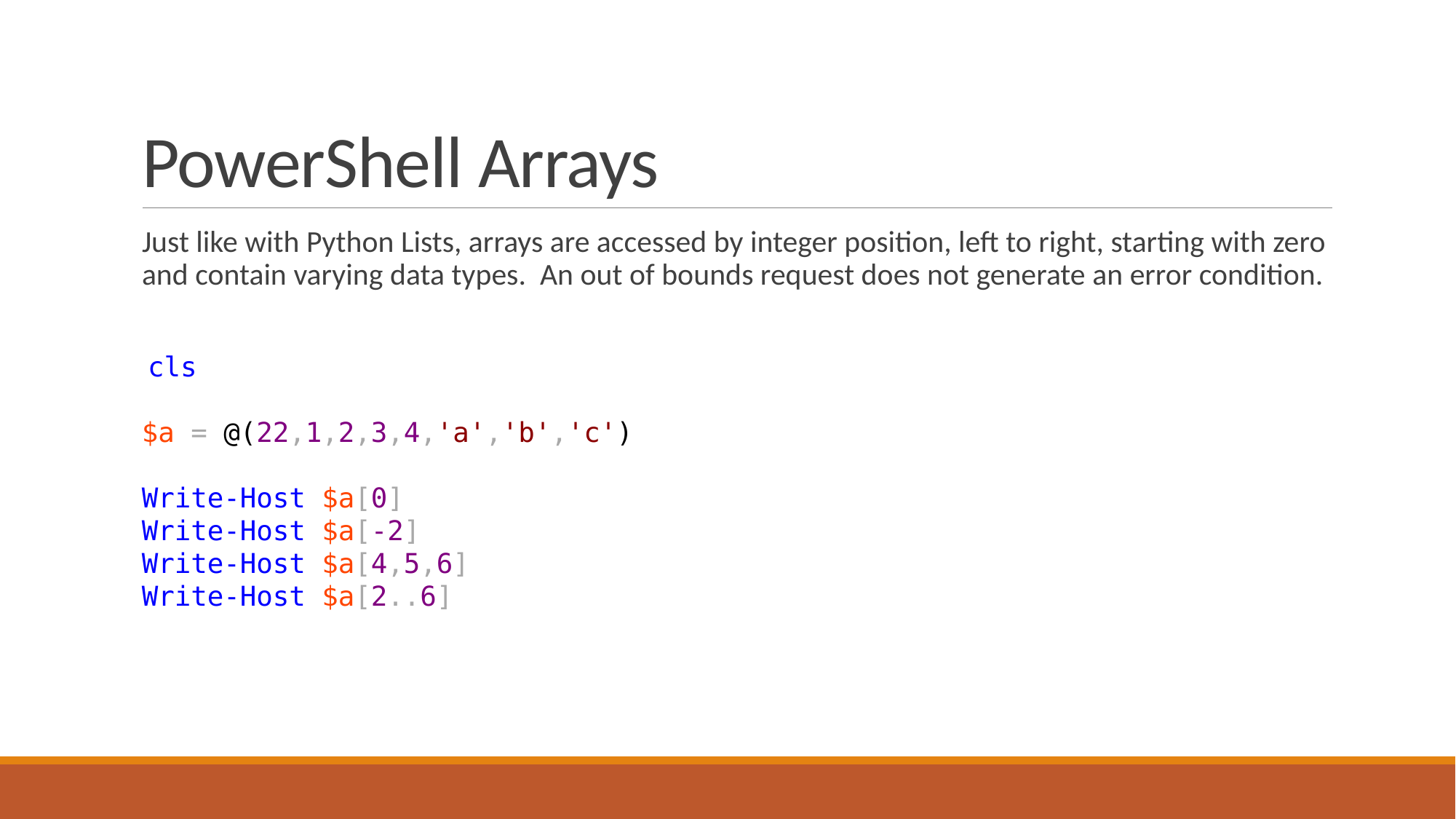

# PowerShell Arrays
Just like with Python Lists, arrays are accessed by integer position, left to right, starting with zero and contain varying data types.  An out of bounds request does not generate an error condition.

 cls

$a = @(22,1,2,3,4,'a','b','c')

Write-Host $a[0]
Write-Host $a[-2]
Write-Host $a[4,5,6]
Write-Host $a[2..6]